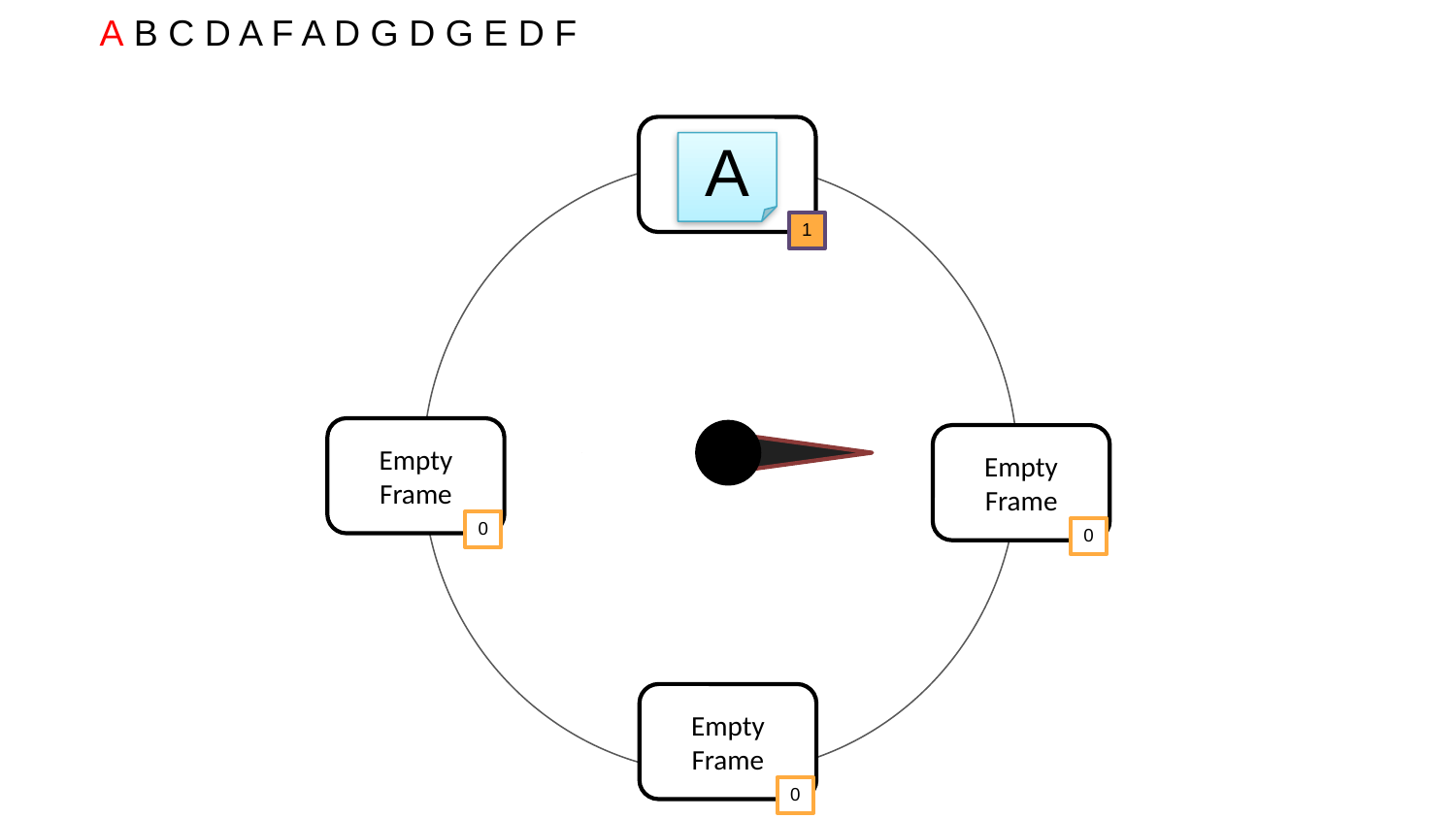

A B C D A F A D G D G E D F

A

1

Empty Frame

Empty Frame
0
0
Empty Frame
0